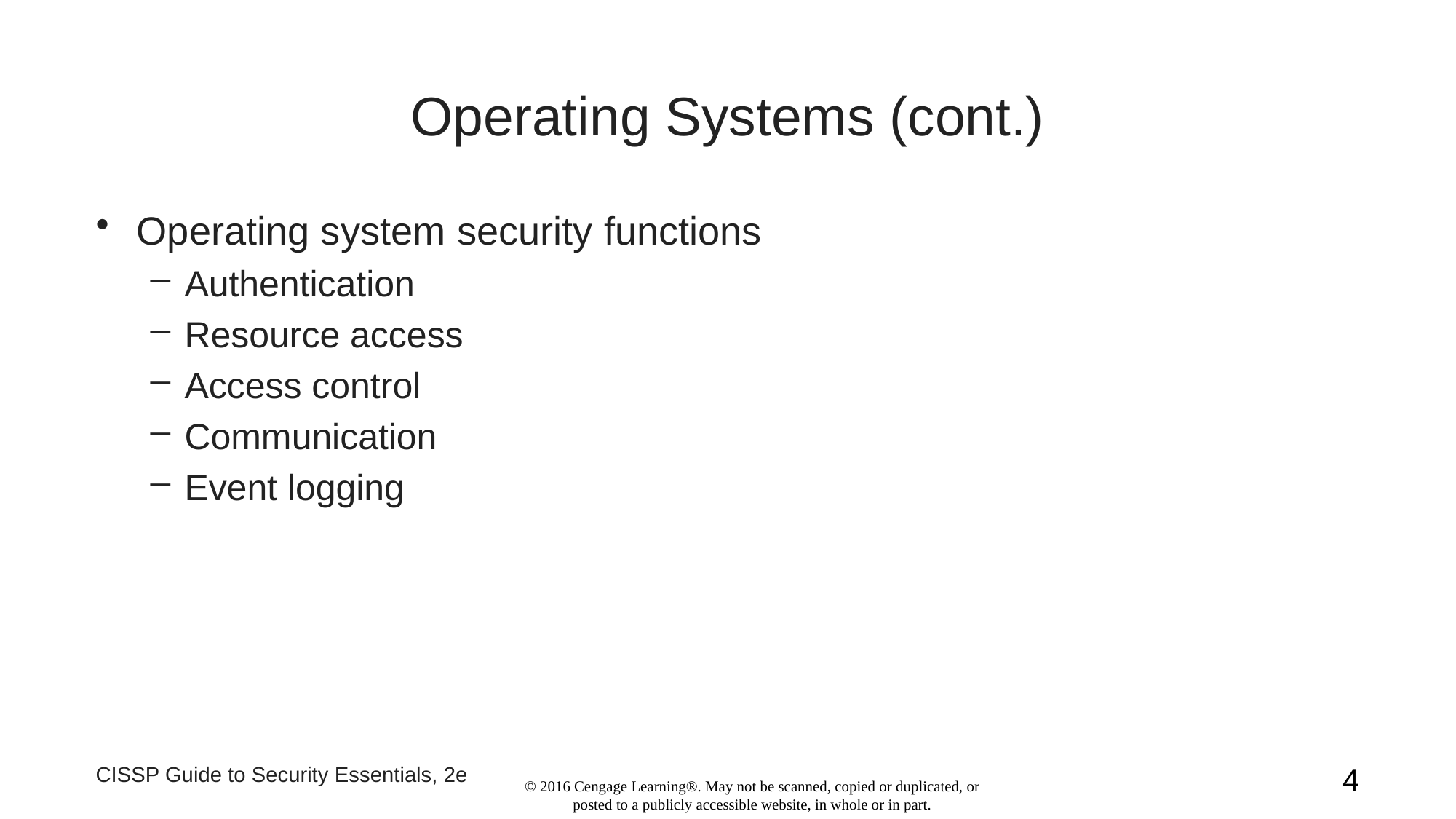

# Operating Systems (cont.)
Operating system security functions
Authentication
Resource access
Access control
Communication
Event logging
CISSP Guide to Security Essentials, 2e
4
© 2016 Cengage Learning®. May not be scanned, copied or duplicated, or posted to a publicly accessible website, in whole or in part.